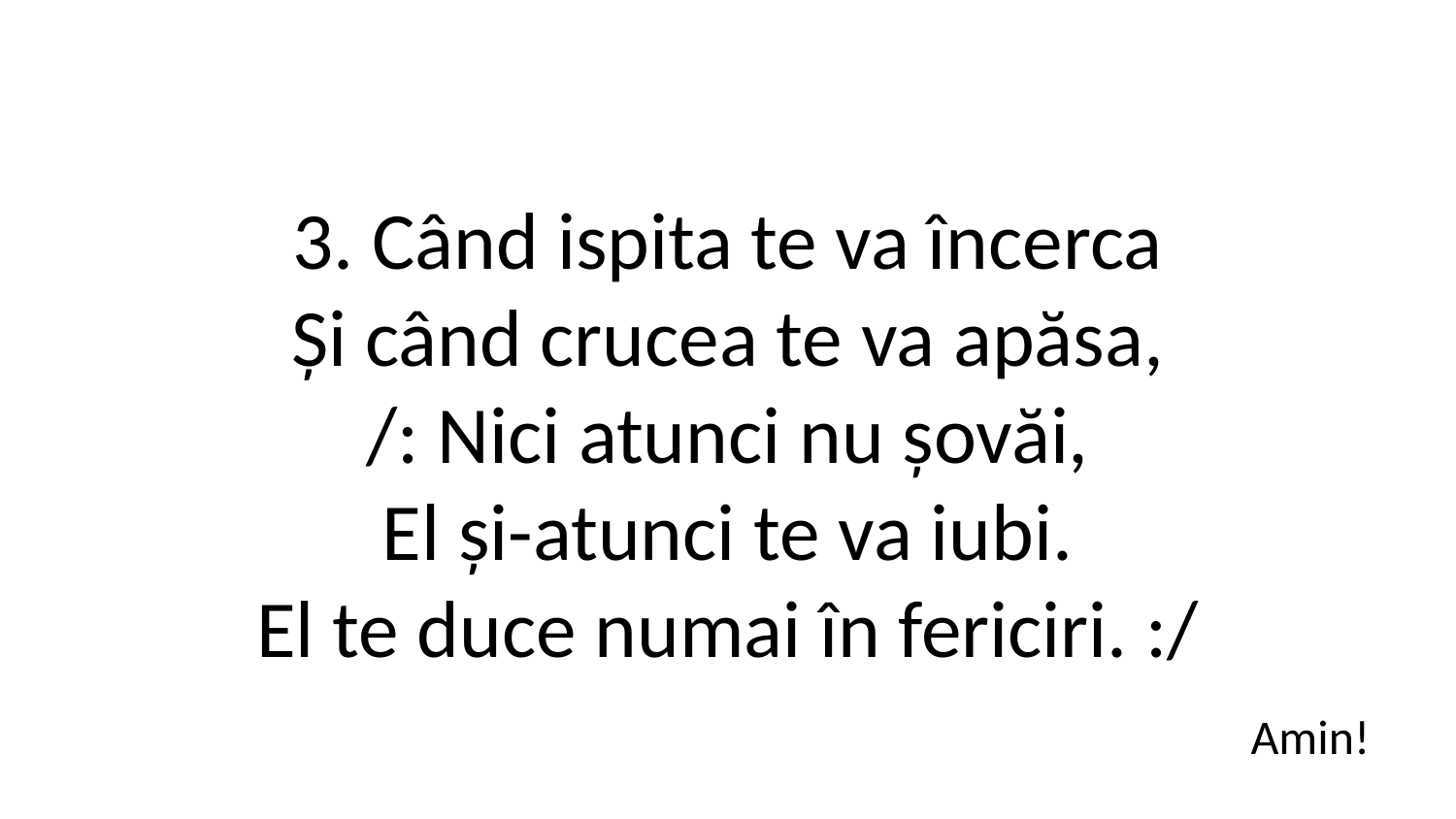

3. Când ispita te va încerca
Și când crucea te va apăsa,
/: Nici atunci nu șovăi,
El și-atunci te va iubi.
El te duce numai în fericiri. :/

Amin!